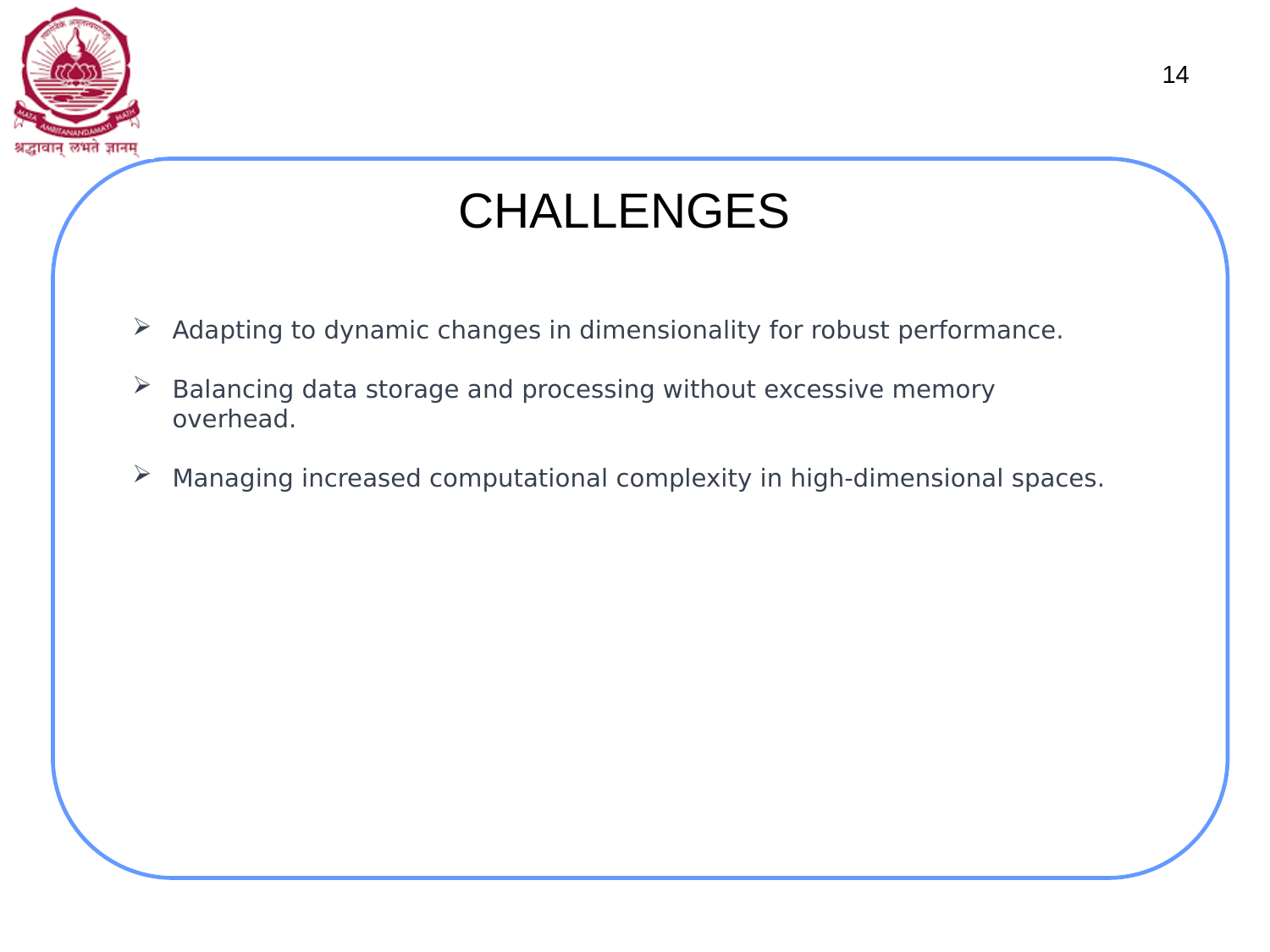

14
# CHALLENGES
Adapting to dynamic changes in dimensionality for robust performance.

Balancing data storage and processing without excessive memory overhead.

Managing increased computational complexity in high-dimensional spaces.